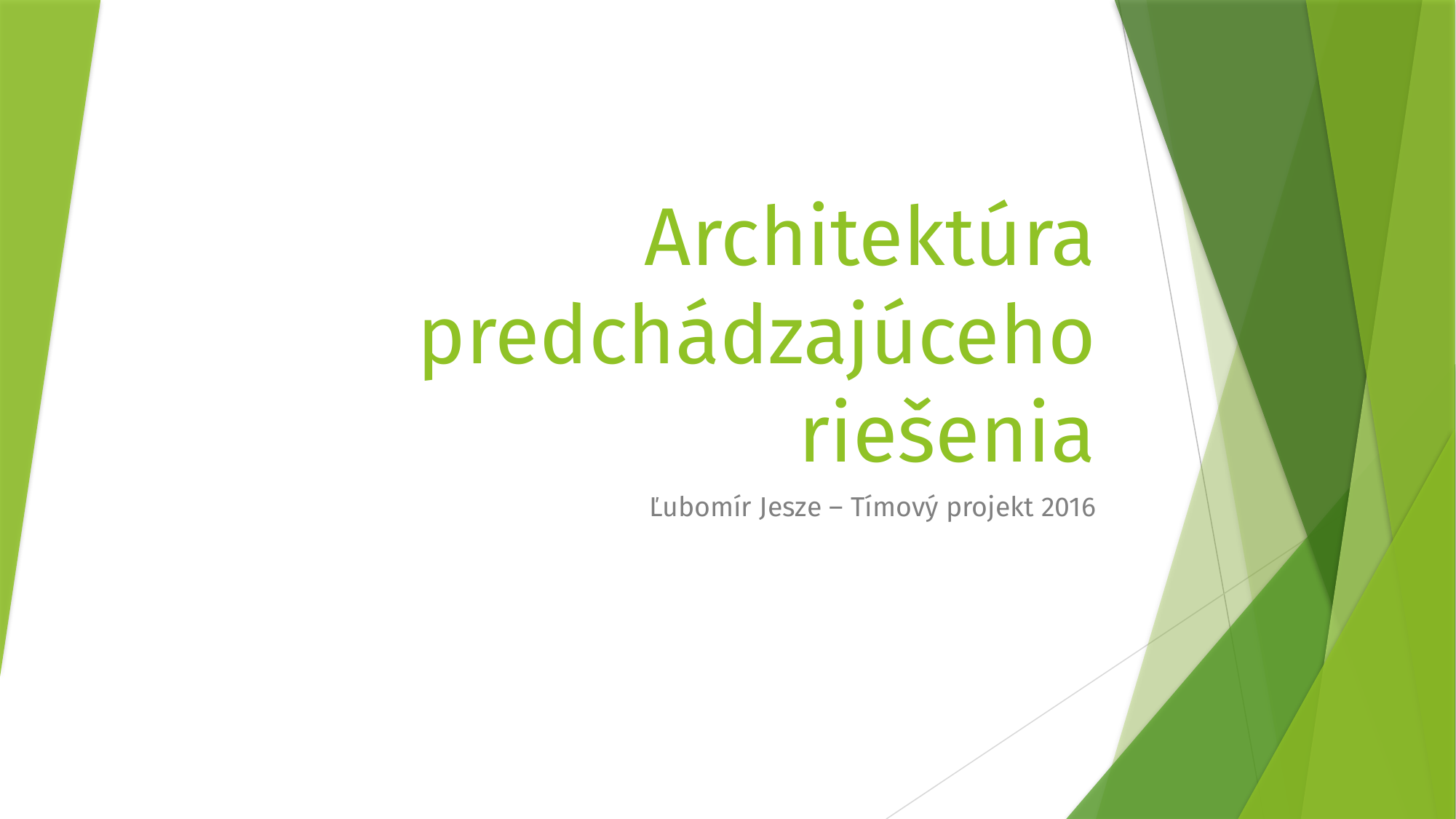

# ​Architektúra predchádzajúceho riešenia
Ľubomír Jesze – Tímový projekt 2016